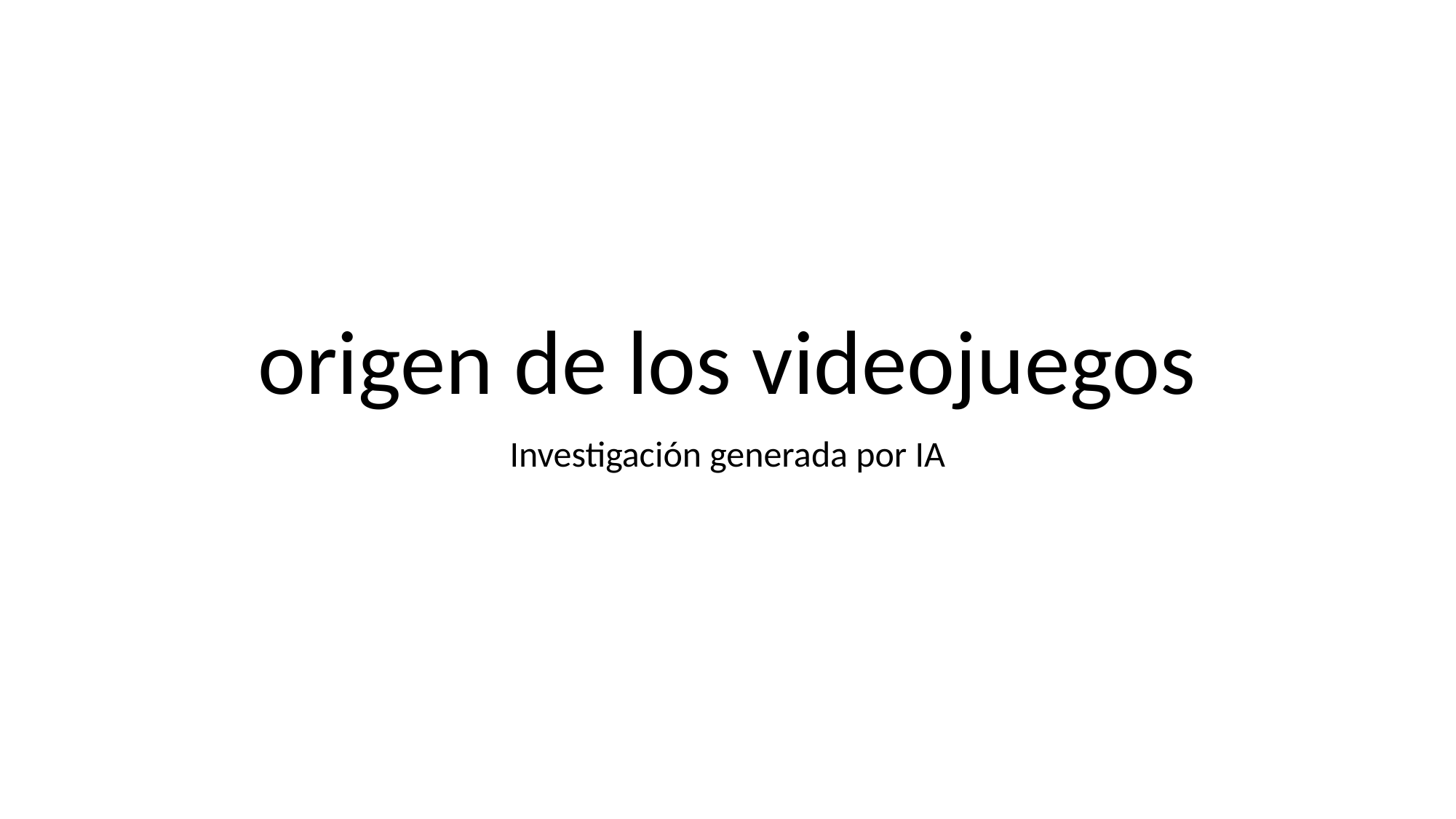

# origen de los videojuegos
Investigación generada por IA